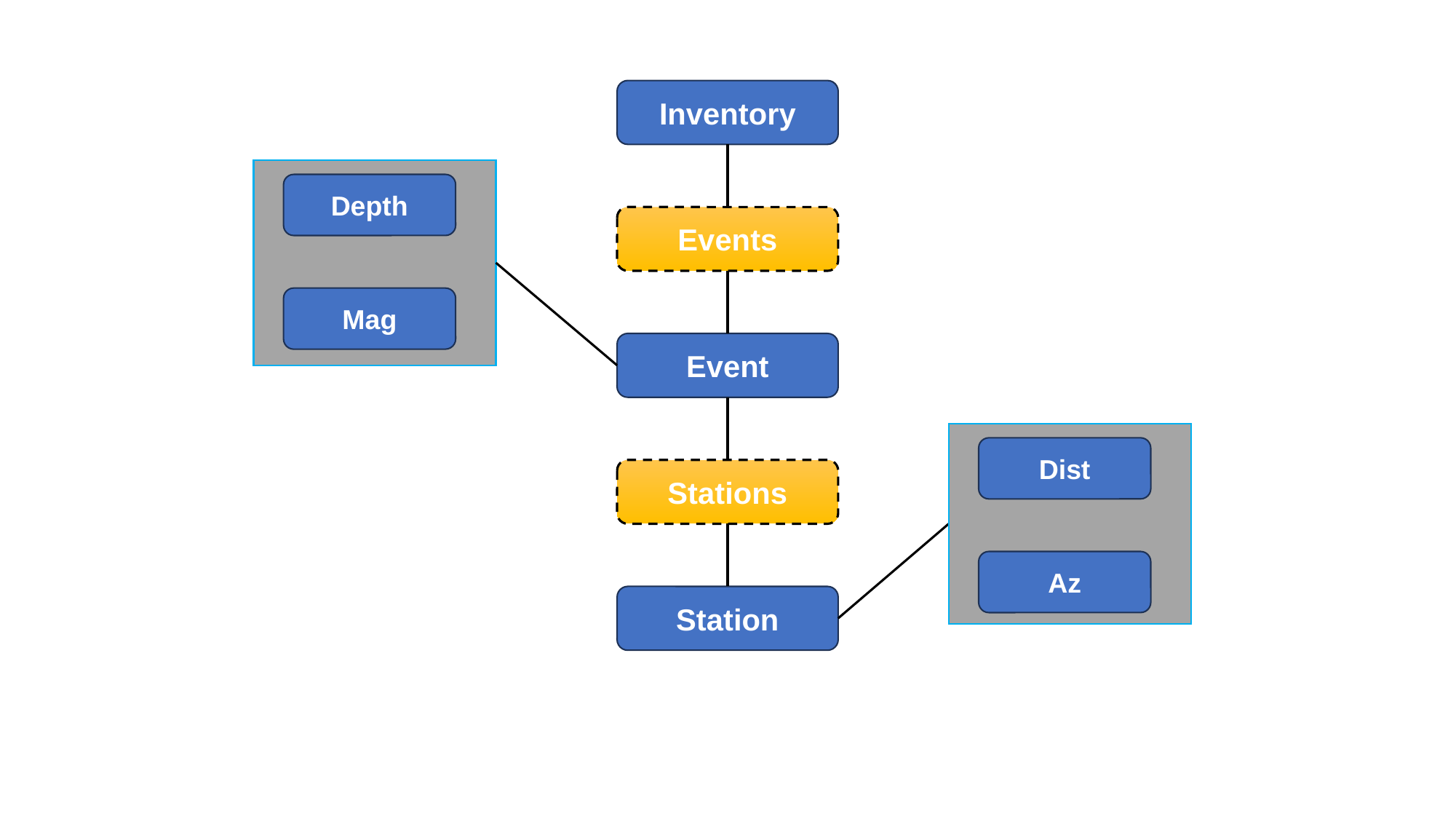

Inventory

Depth
Events
Mag
Event

Dist
Stations
Az
Station